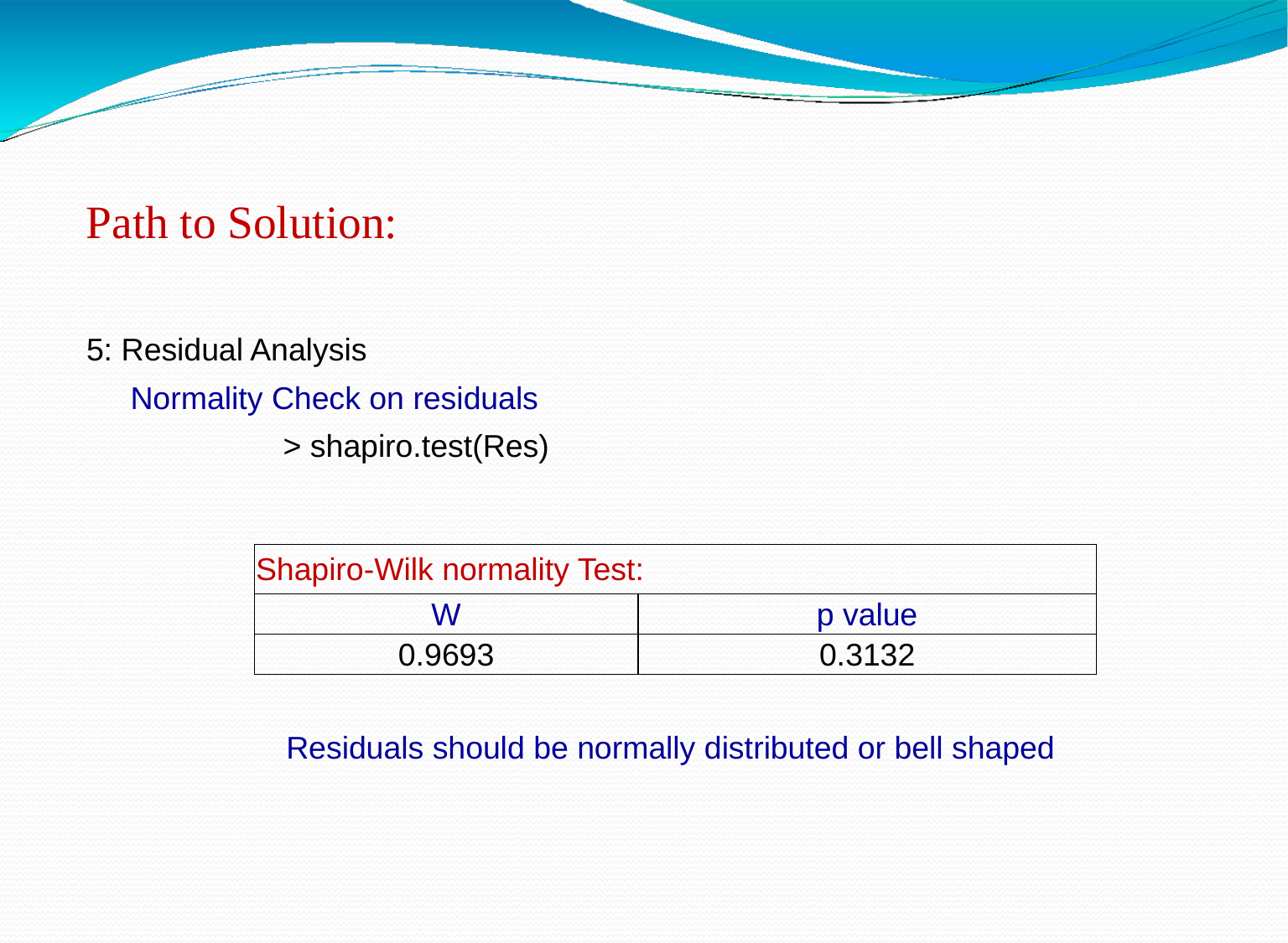

Path to Solution:
5: Residual Analysis
     Normality Check on residuals
 	> shapiro.test(Res)

| Shapiro-Wilk normality Test: |  |
| --- | --- |
| W | p value |
| 0.9693 | 0.3132 |
Residuals should be normally distributed or bell shaped